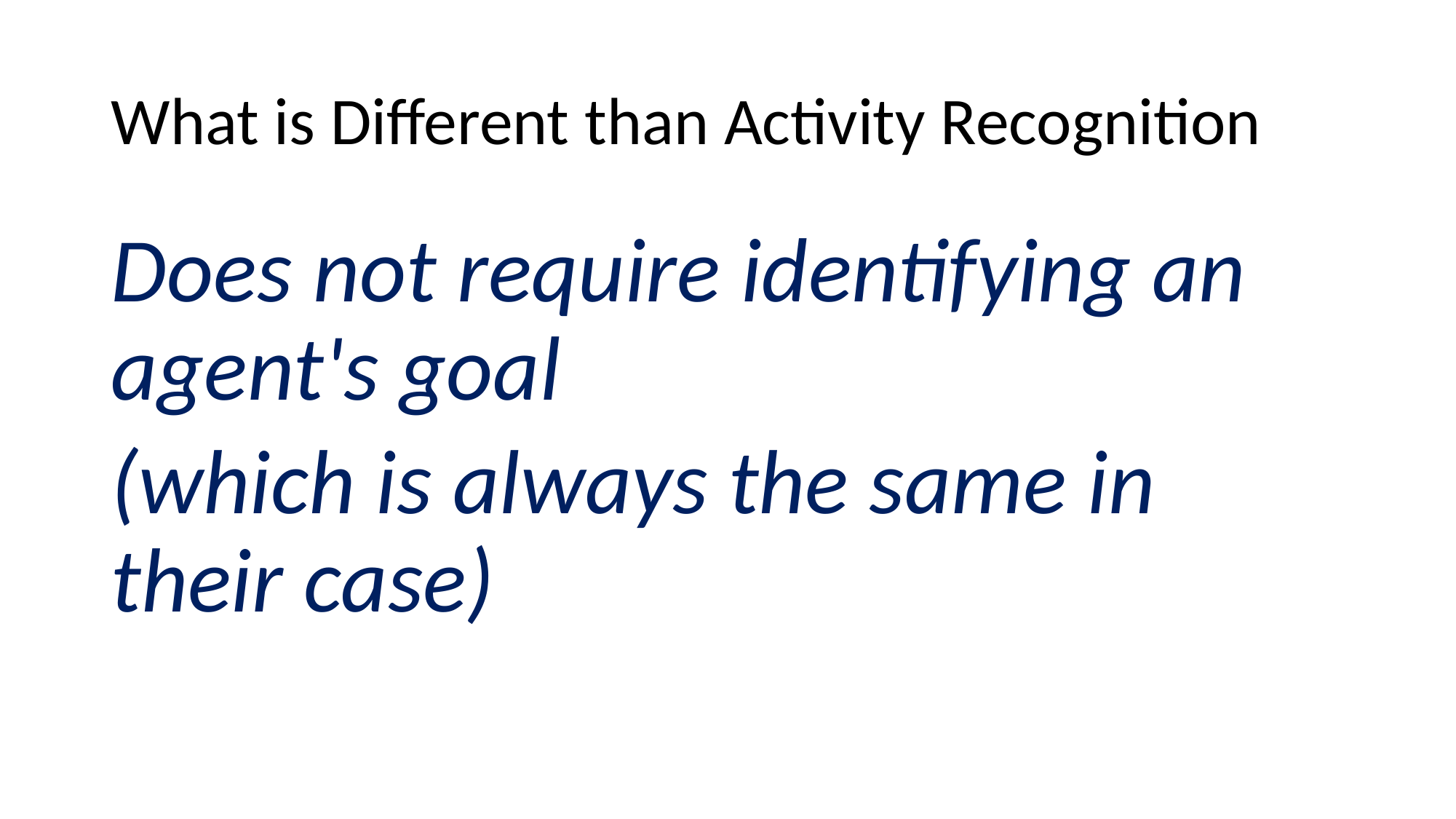

# What is Different than Activity Recognition
Does not require identifying an agent's goal
(which is always the same in their case)